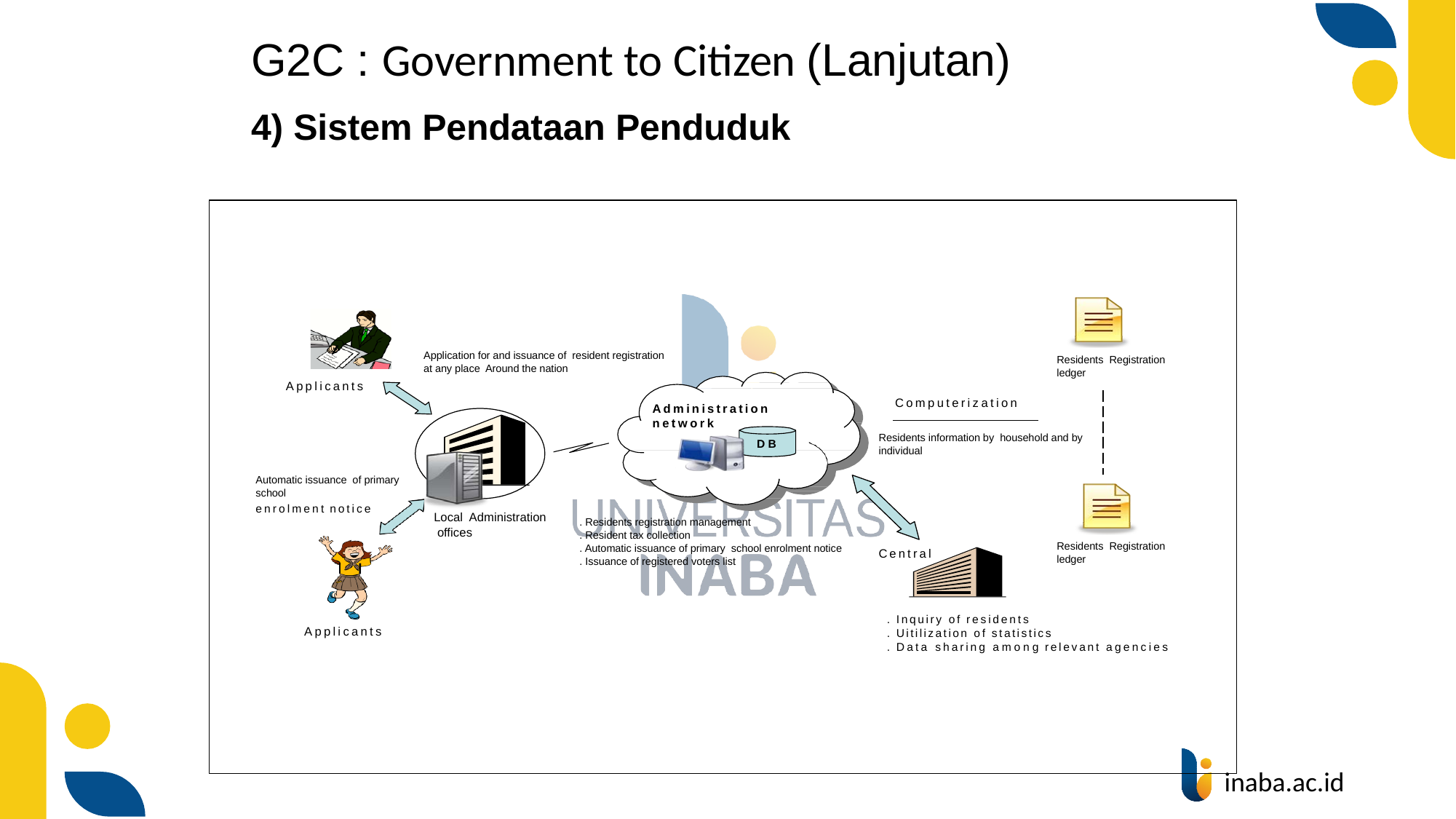

# G2C : Government to Citizen (Lanjutan)
4) Sistem Pendataan Penduduk

Application for and issuance of  resident registration at any place  Around the nation
Residents  Registration ledger

Applicants

Computerization
Administration network

Residents information by  household and by individual

DB

Automatic issuance  of primary school

enrolment notice
Local  Administration  offices
. Residents registration management
. Resident tax collection
. Automatic issuance of primary  school enrolment notice
. Issuance of registered voters list
Residents  Registration ledger
Central

. Inquiry of residents
. Uitilization of statistics
. Data sharing among relevant agencies
Applicants